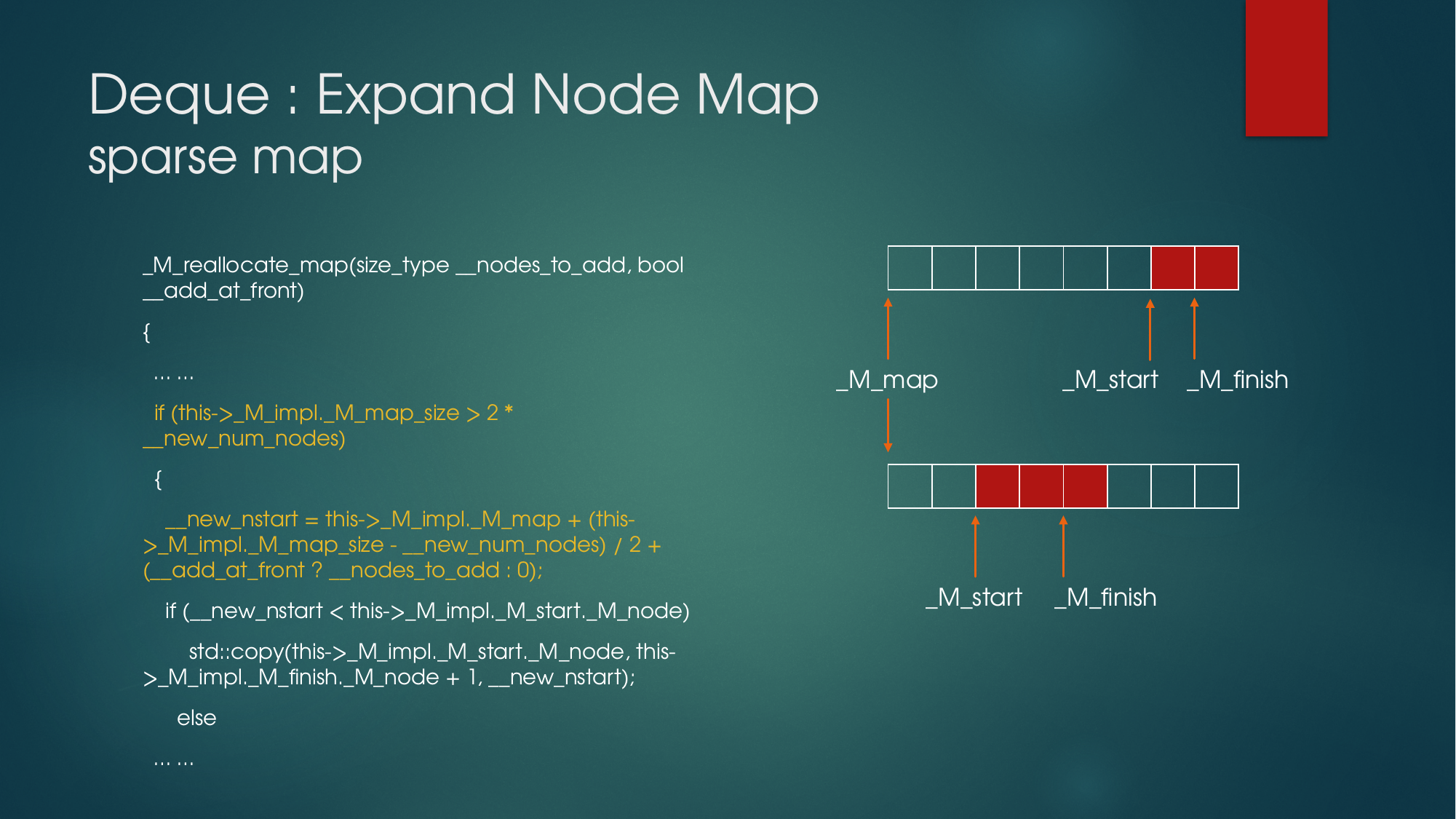

# Deque : Expand Node Map sparse map
_M_reallocate_map(size_type __nodes_to_add, bool __add_at_front)
{
  … …
  if (this->_M_impl._M_map_size > 2 * __new_num_nodes)
  {
    __new_nstart = this->_M_impl._M_map + (this->_M_impl._M_map_size - __new_num_nodes) / 2 + (__add_at_front ? __nodes_to_add : 0);
    if (__new_nstart < this->_M_impl._M_start._M_node)
        std::copy(this->_M_impl._M_start._M_node, this->_M_impl._M_finish._M_node + 1, __new_nstart);
      else
  … …
|  |  |  |  |  |  |  |  |
| --- | --- | --- | --- | --- | --- | --- | --- |
|  |  |  |  |  |  |  |  |
|  |  |  |  |  |  |  |  |
|  |  |  |  |  |  |  |  |
|  |  |  |  |  |  |  |  |
|  |  |  |  |  |  |  |  |
_M_start
_M_finish
_M_map
_M_start
_M_finish